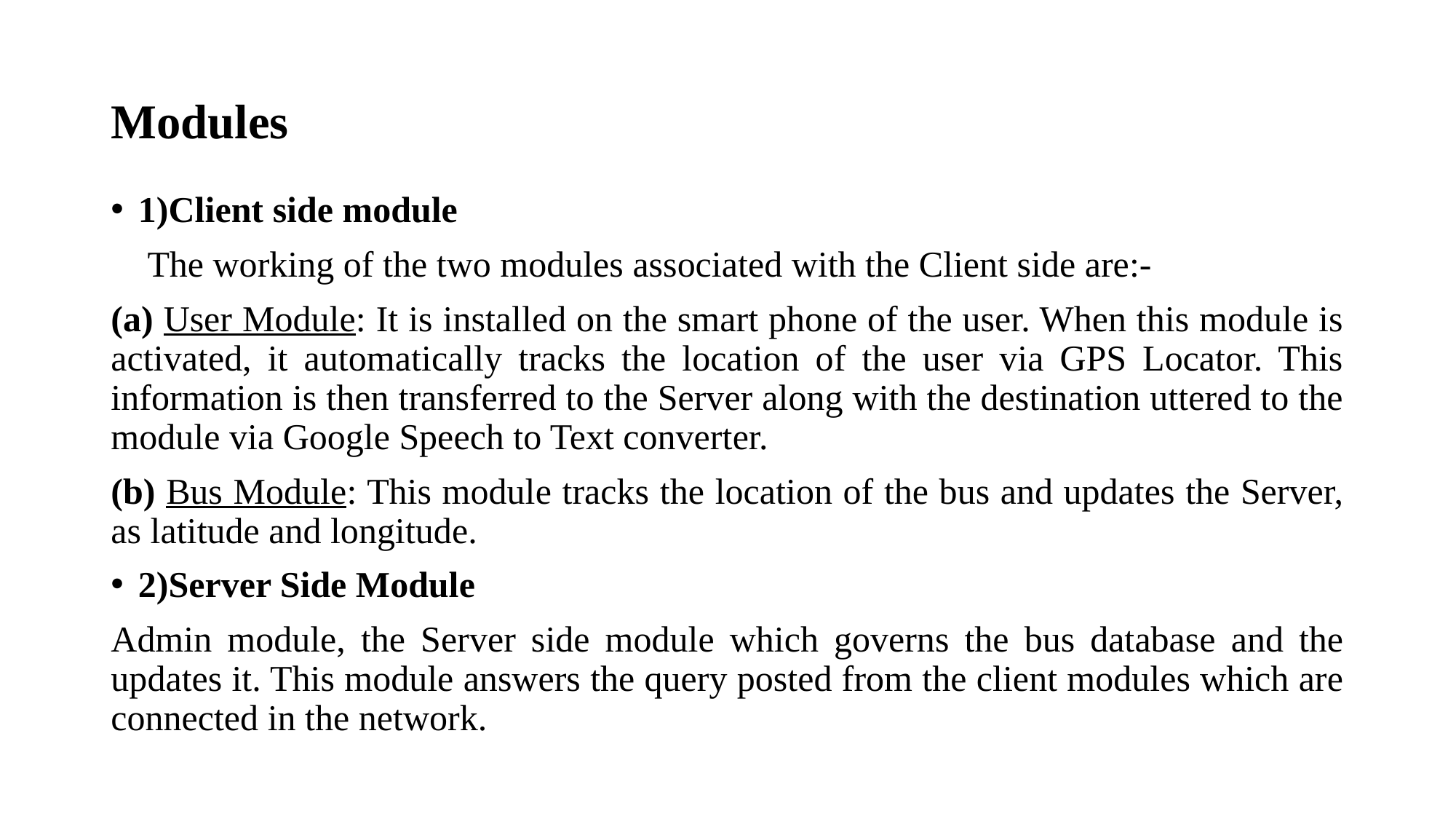

# Modules
1)Client side module
    The working of the two modules associated with the Client side are:-
(a) User Module: It is installed on the smart phone of the user. When this module is activated, it automatically tracks the location of the user via GPS Locator. This information is then transferred to the Server along with the destination uttered to the module via Google Speech to Text converter.
(b) Bus Module: This module tracks the location of the bus and updates the Server, as latitude and longitude.
2)Server Side Module
Admin module, the Server side module which governs the bus database and the updates it. This module answers the query posted from the client modules which are connected in the network.